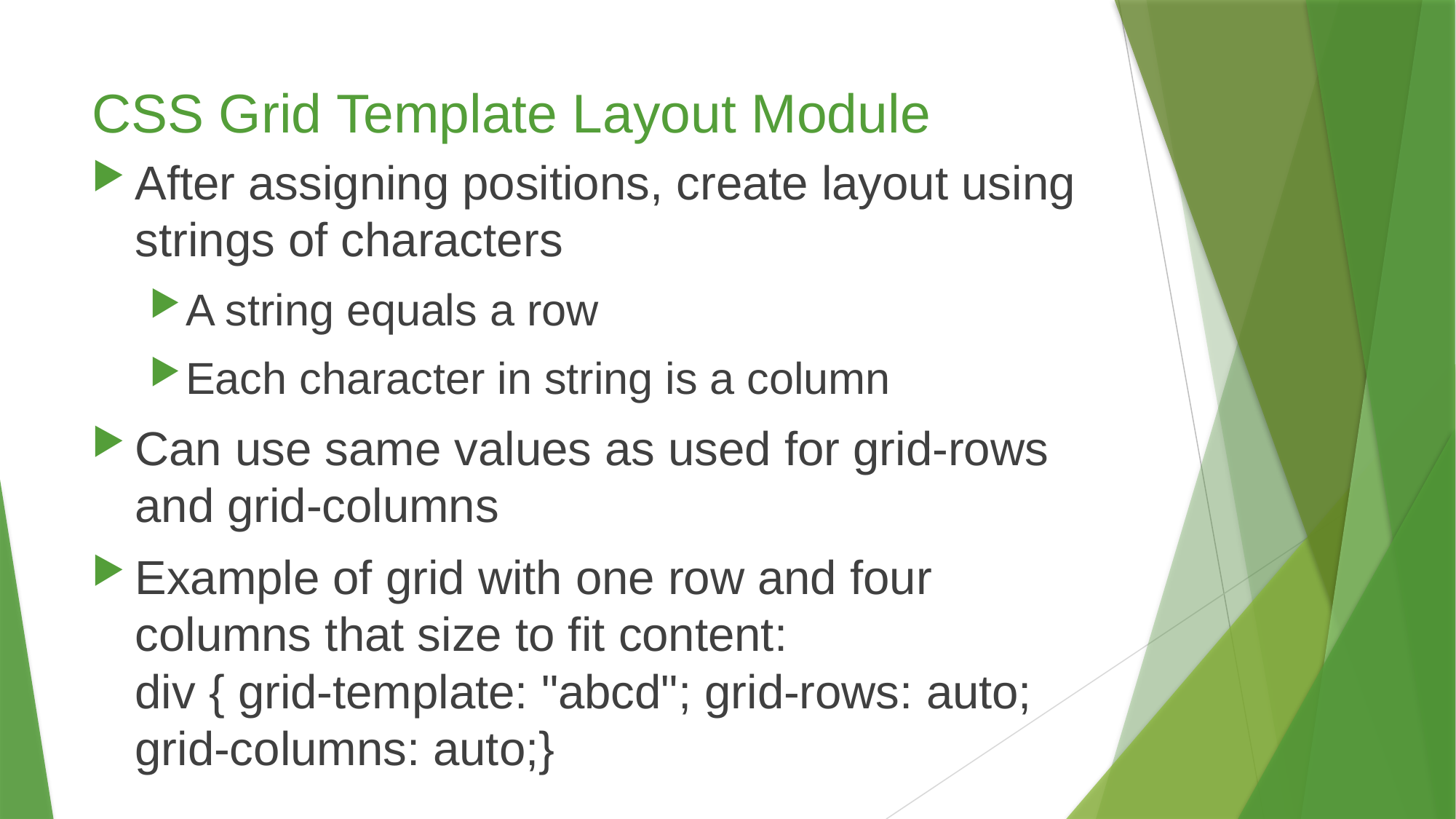

# CSS Grid Template Layout Module
After assigning positions, create layout using strings of characters
A string equals a row
Each character in string is a column
Can use same values as used for grid-rows and grid-columns
Example of grid with one row and four columns that size to fit content:
div { grid-template: "abcd"; grid-rows: auto; grid-columns: auto;}